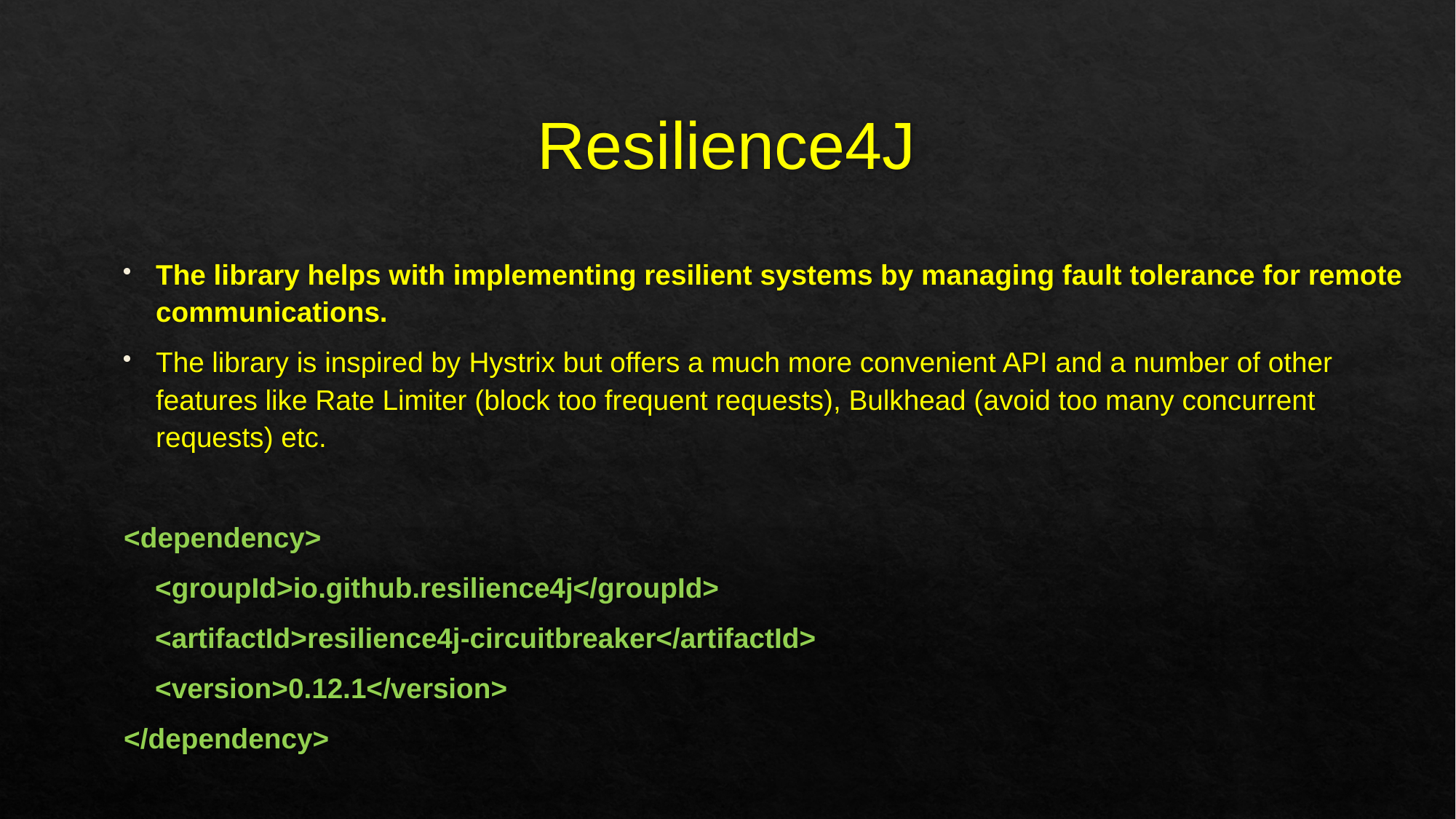

# Resilience4J
The library helps with implementing resilient systems by managing fault tolerance for remote communications.
The library is inspired by Hystrix but offers a much more convenient API and a number of other features like Rate Limiter (block too frequent requests), Bulkhead (avoid too many concurrent requests) etc.

<dependency>
    <groupId>io.github.resilience4j</groupId>
    <artifactId>resilience4j-circuitbreaker</artifactId>
    <version>0.12.1</version>
</dependency>